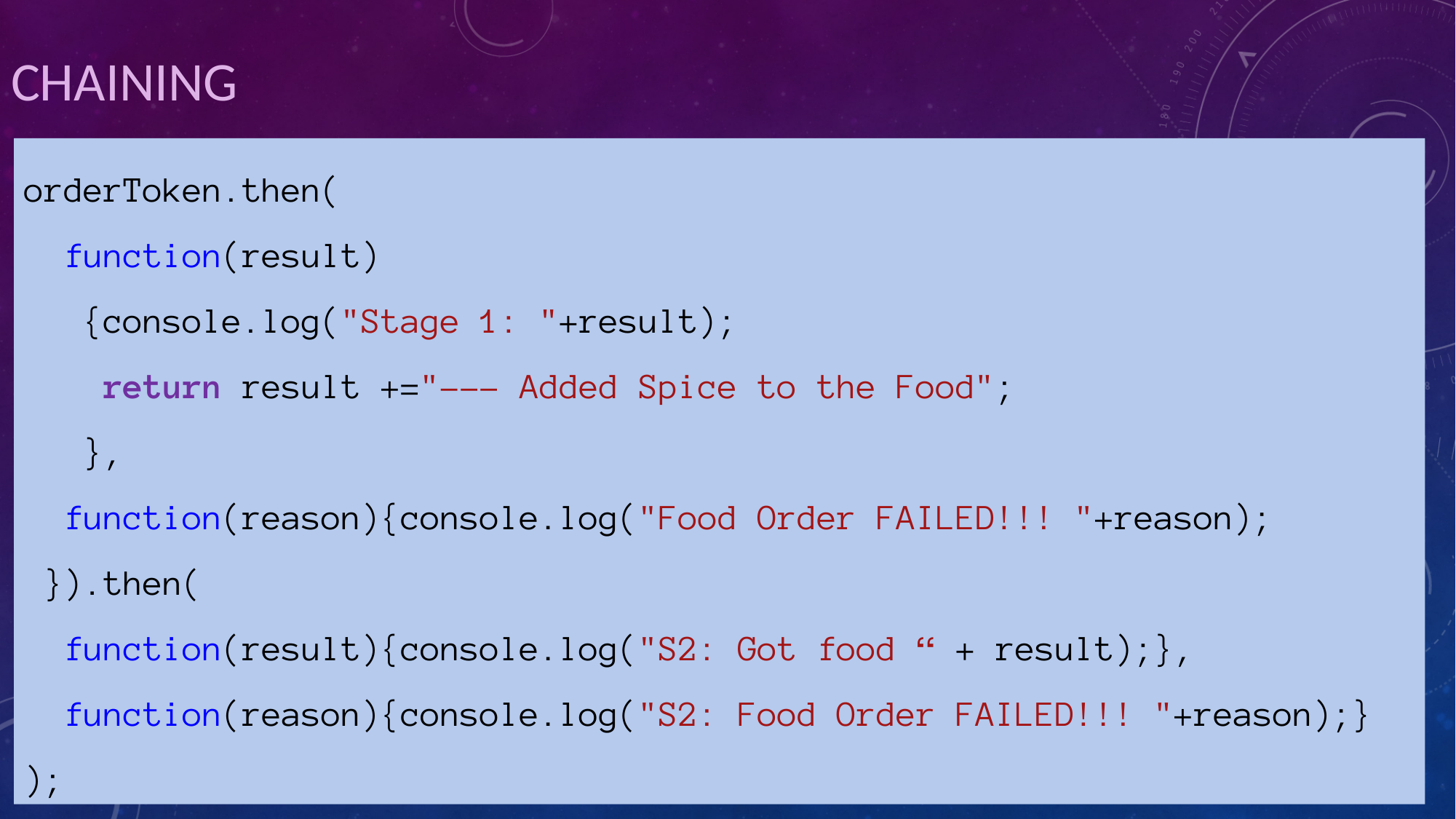

# Chaining
orderToken.then(
  function(result)
   {console.log("Stage 1: "+result);
    return result +="--- Added Spice to the Food";
   },
  function(reason){console.log("Food Order FAILED!!! "+reason);
 }).then(
  function(result){console.log("S2: Got food “ + result);},
  function(reason){console.log("S2: Food Order FAILED!!! "+reason);}
);